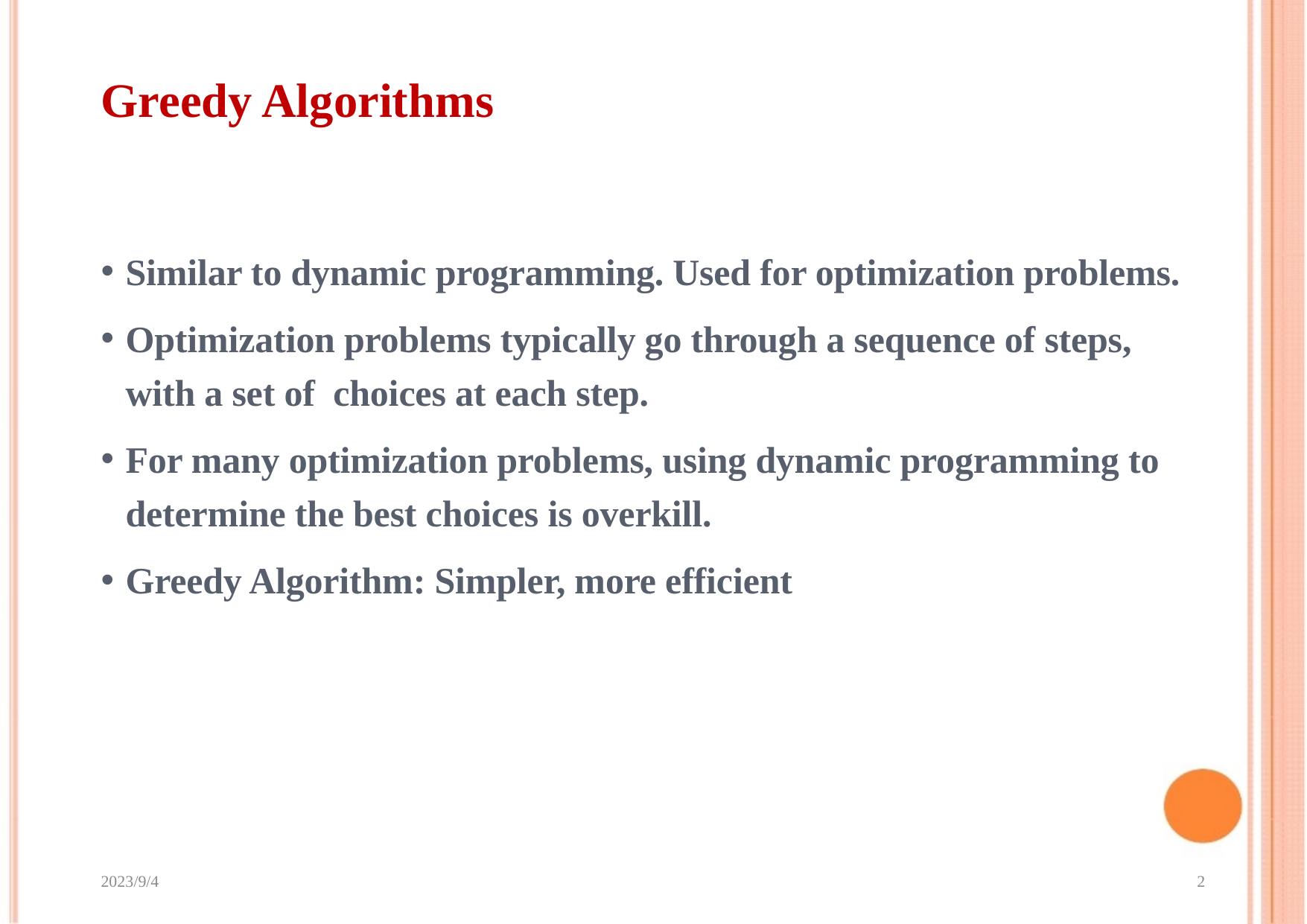

# Greedy Algorithms
Similar to dynamic programming. Used for optimization problems.
Optimization problems typically go through a sequence of steps, with a set of  choices at each step.
For many optimization problems, using dynamic programming to determine the best choices is overkill.
Greedy Algorithm: Simpler, more efficient

2023/9/4
2